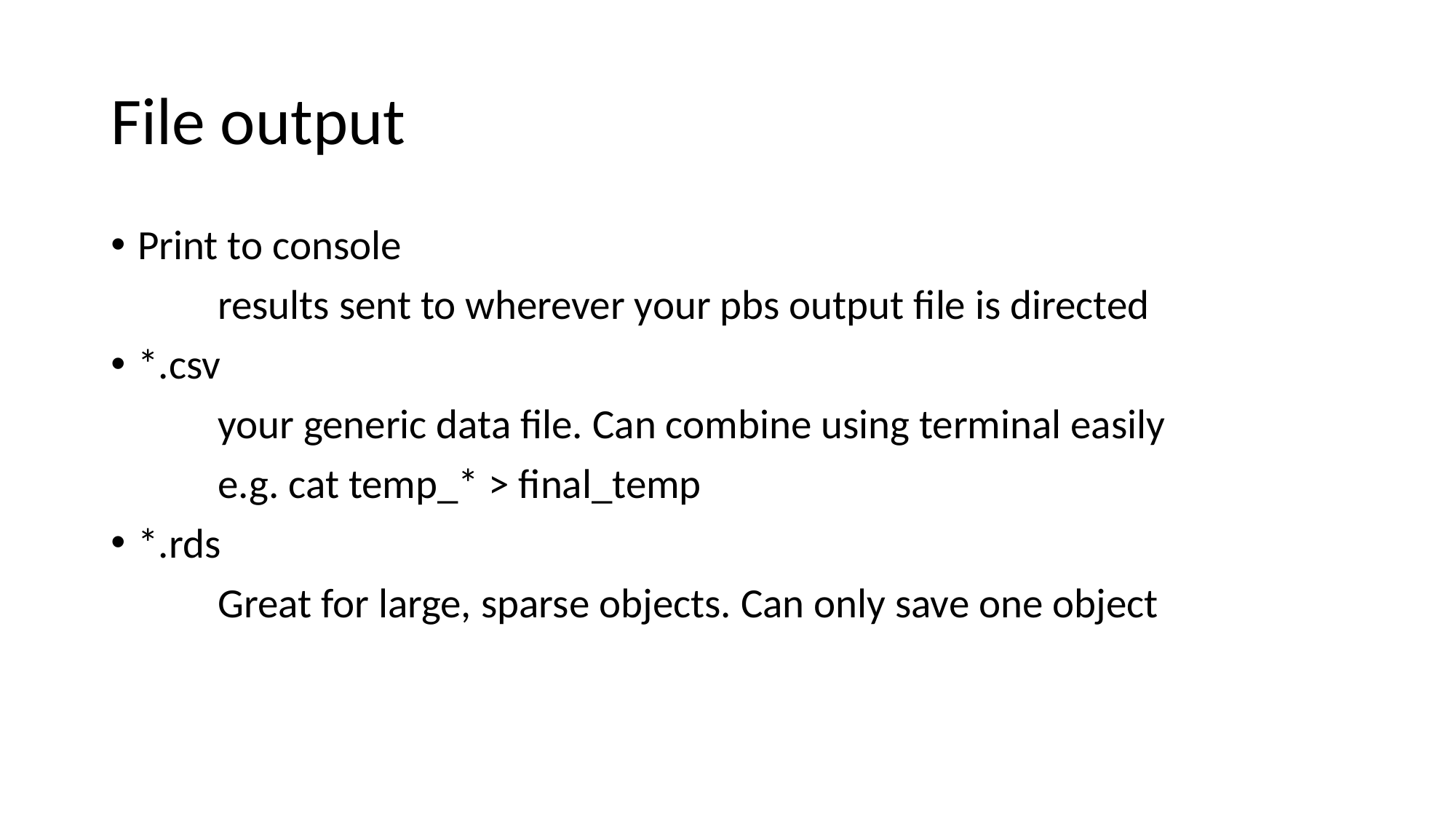

# File output
Print to console
	results sent to wherever your pbs output file is directed
*.csv
	your generic data file. Can combine using terminal easily
	e.g. cat temp_* > final_temp
*.rds
	Great for large, sparse objects. Can only save one object